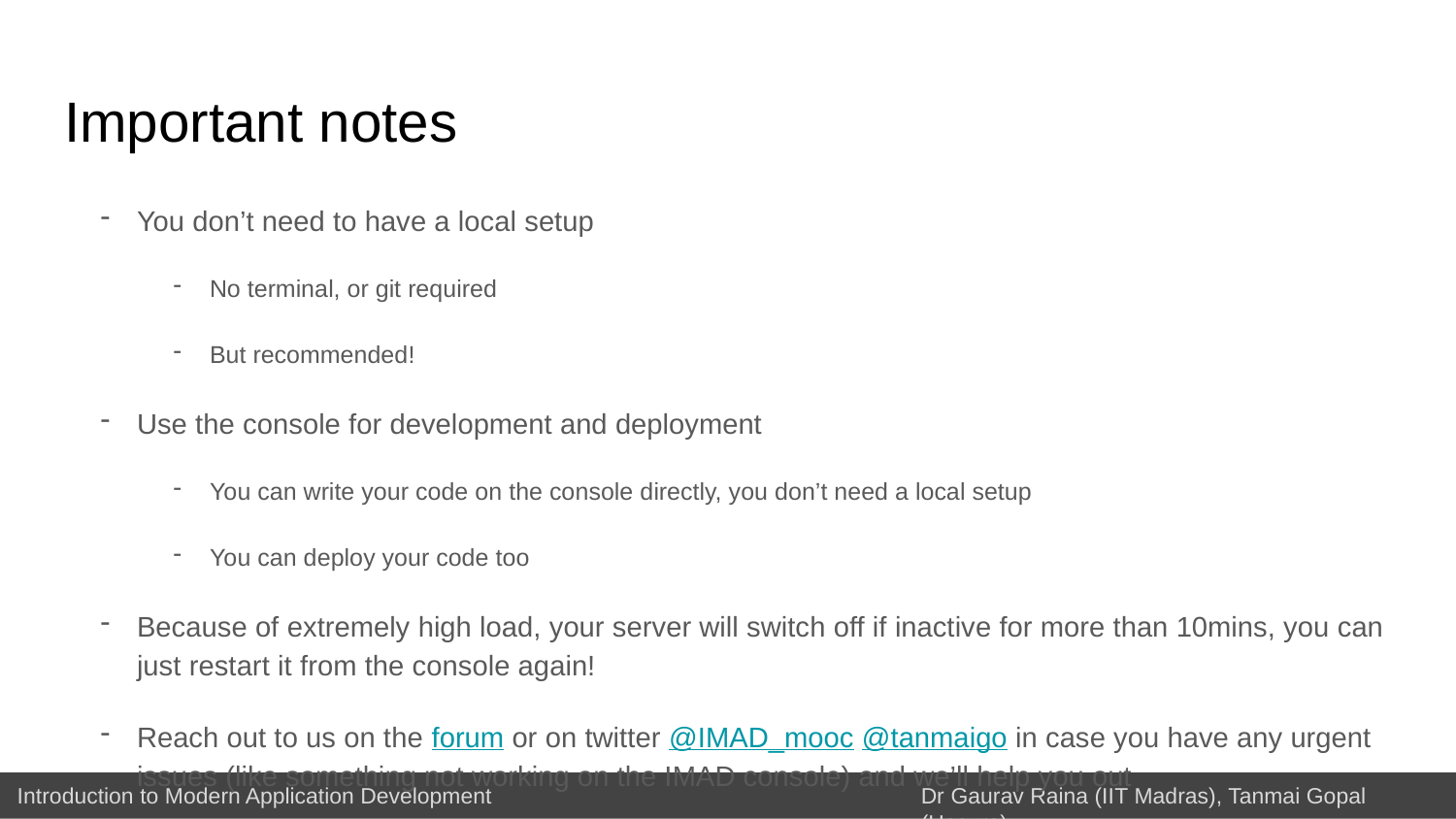

# Important notes
You don’t need to have a local setup
No terminal, or git required
But recommended!
Use the console for development and deployment
You can write your code on the console directly, you don’t need a local setup
You can deploy your code too
Because of extremely high load, your server will switch off if inactive for more than 10mins, you can just restart it from the console again!
Reach out to us on the forum or on twitter @IMAD_mooc @tanmaigo in case you have any urgent issues (like something not working on the IMAD console) and we’ll help you out